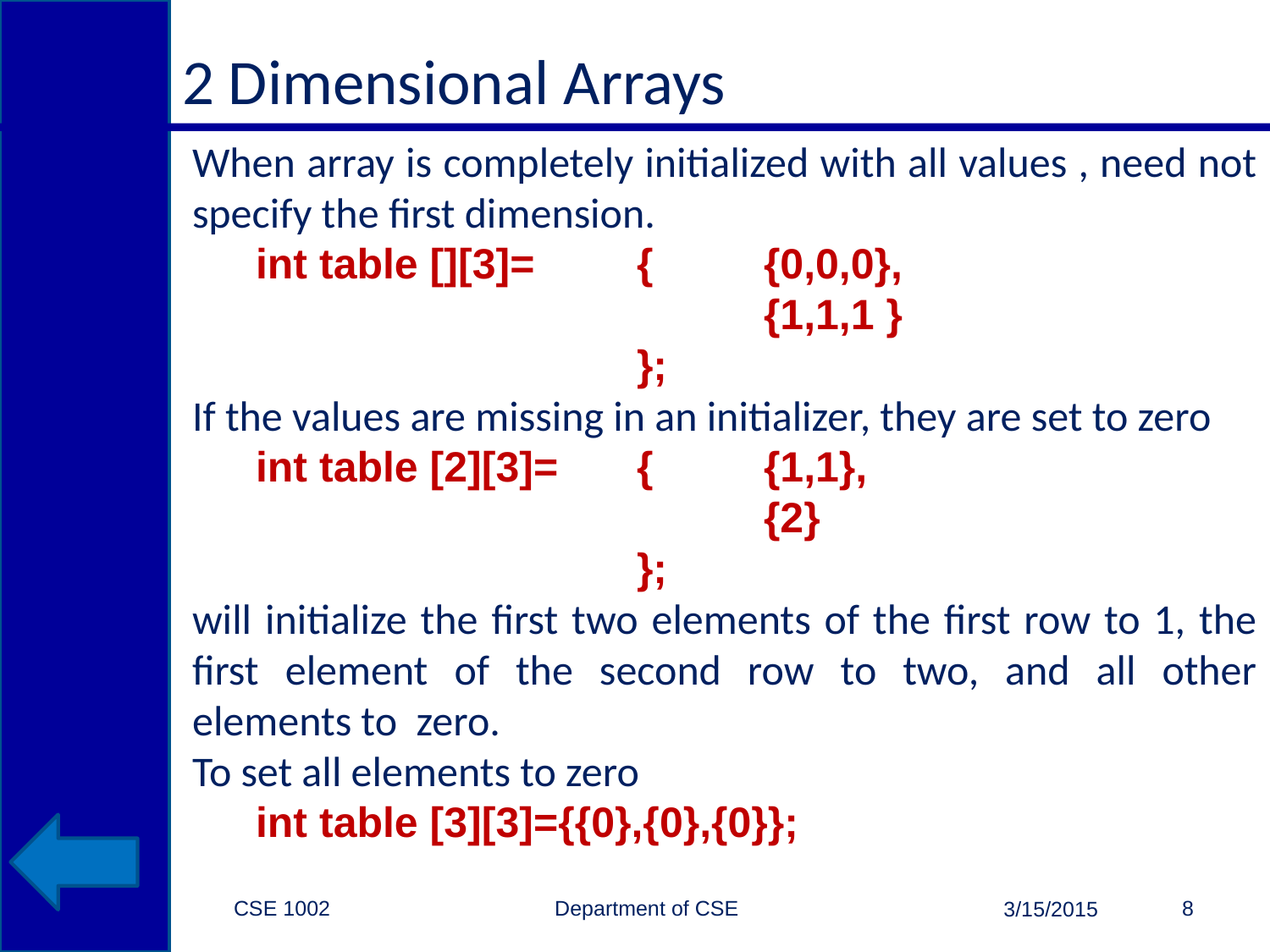

# 2 Dimensional Arrays
When array is completely initialized with all values , need not specify the first dimension.
int table [][3]=	{	{0,0,0},
				{1,1,1 }
			};
If the values are missing in an initializer, they are set to zero
	int table [2][3]=	{	{1,1},
					{2}
				};
will initialize the first two elements of the first row to 1, the first element of the second row to two, and all other elements to  zero.
To set all elements to zero
	int table [3][3]={{0},{0},{0}};

CSE 1002                                      Department of CSE
8
3/15/2015